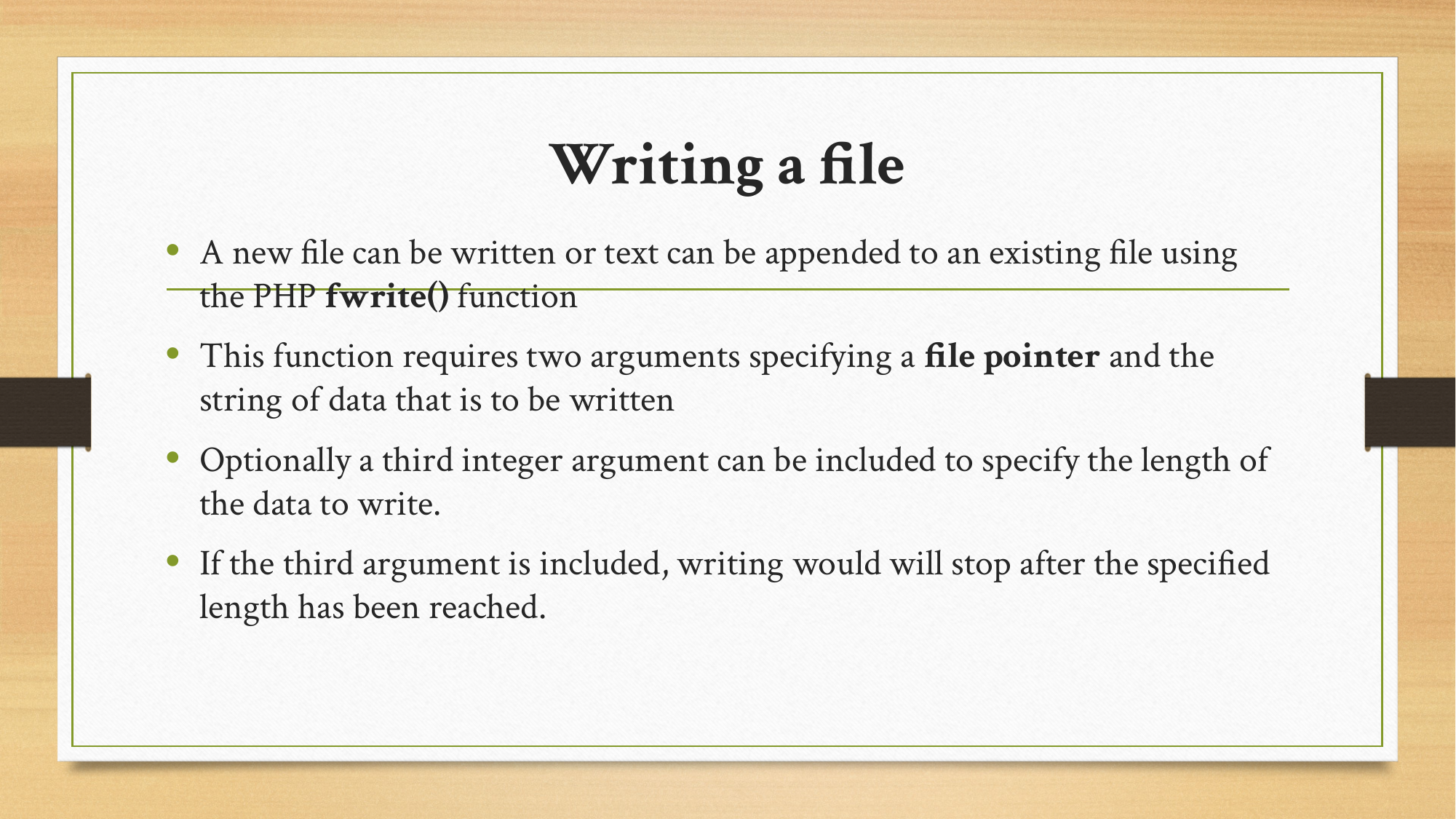

# Writing a file
A new file can be written or text can be appended to an existing file using the PHP fwrite() function
This function requires two arguments specifying a file pointer and the string of data that is to be written
Optionally a third integer argument can be included to specify the length of the data to write.
If the third argument is included, writing would will stop after the specified length has been reached.